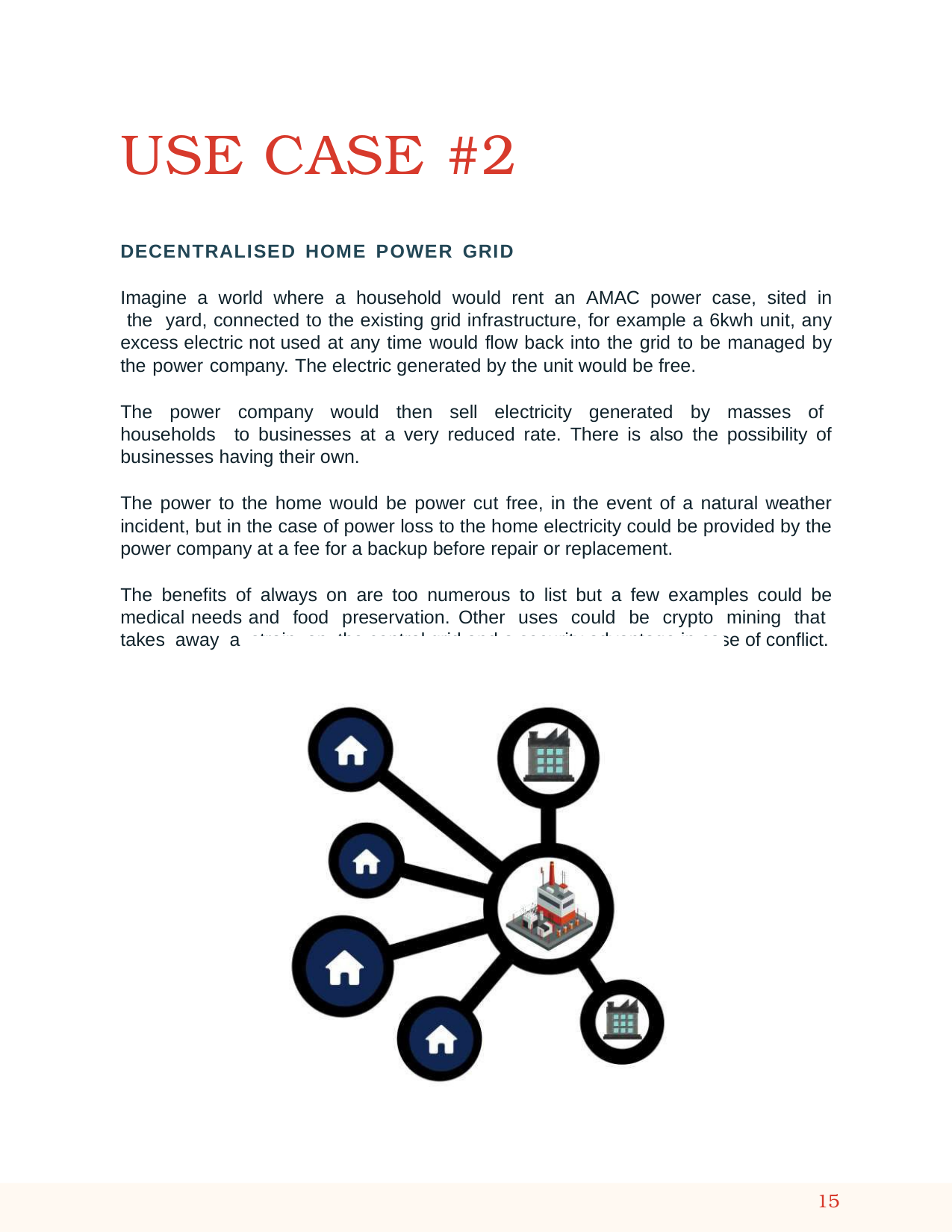

# USE CASE #2
DECENTRALISED  HOME  POWER  GRID

Imagine  a  world  where  a  household  would  rent  an  AMAC  power  case,  sited  in  the  yard, connected to the existing grid infrastructure, for example a 6kwh unit, any excess electric not used at any time would flow back into the grid to be managed by the power company. The electric generated by the unit would be free.

The  power  company  would  then  sell  electricity  generated  by  masses  of  households  to businesses at a very reduced rate. There is also the possibility of businesses having their own.

The power to the home would be power cut free, in the event of a natural weather incident, but in the case of power loss to the home electricity could be provided by the power company at a fee for a backup before repair or replacement.

The benefits of always on are too numerous to list but a few examples could be medical needs and  food  preservation. Other  uses  could  be  crypto  mining  that  takes  away  a  strain  on  the central grid and a security advantage in case of conflict.

15